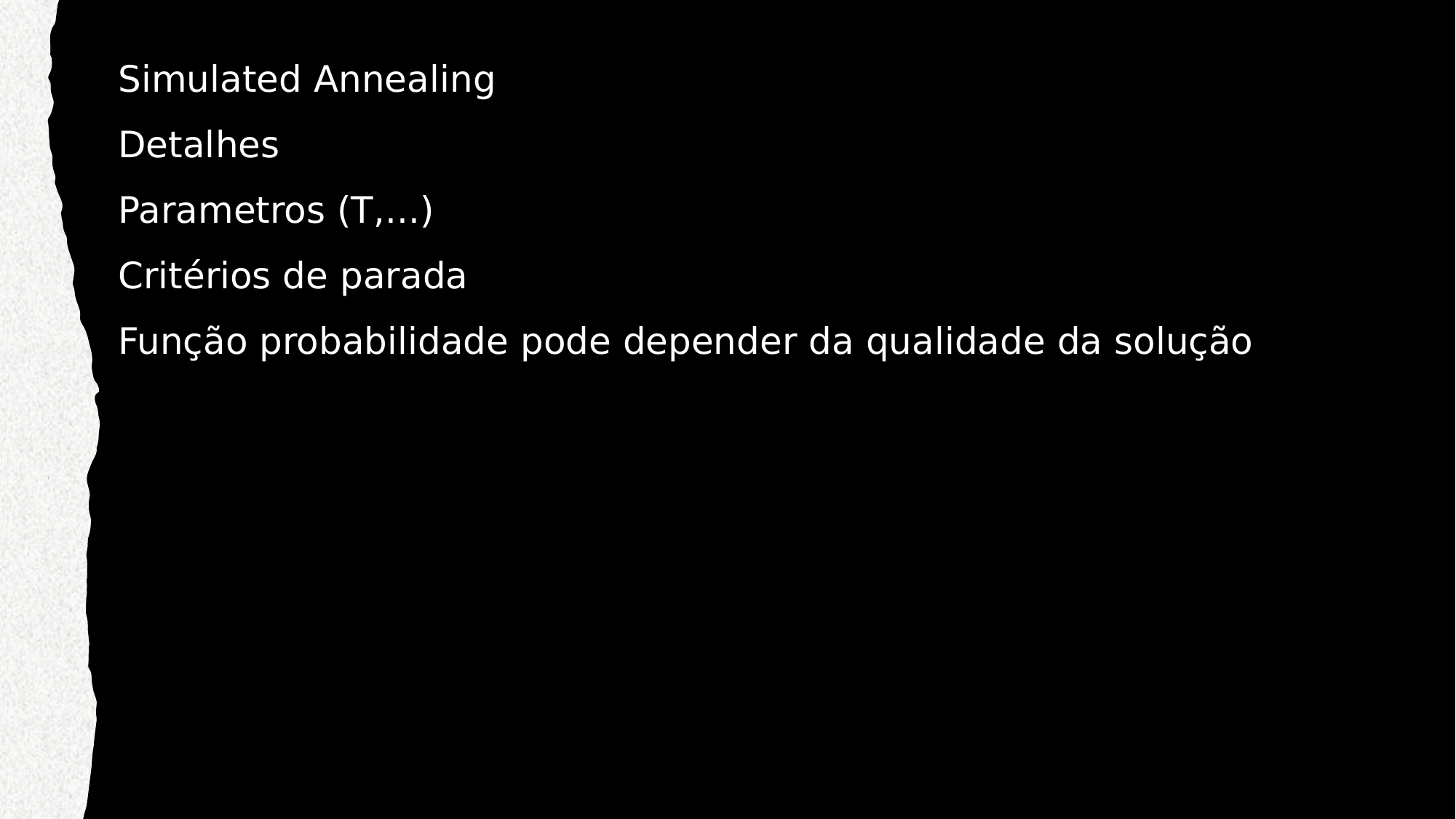

Simulated Annealing
Detalhes
Parametros (T,...)
Critérios de parada
Função probabilidade pode depender da qualidade da solução